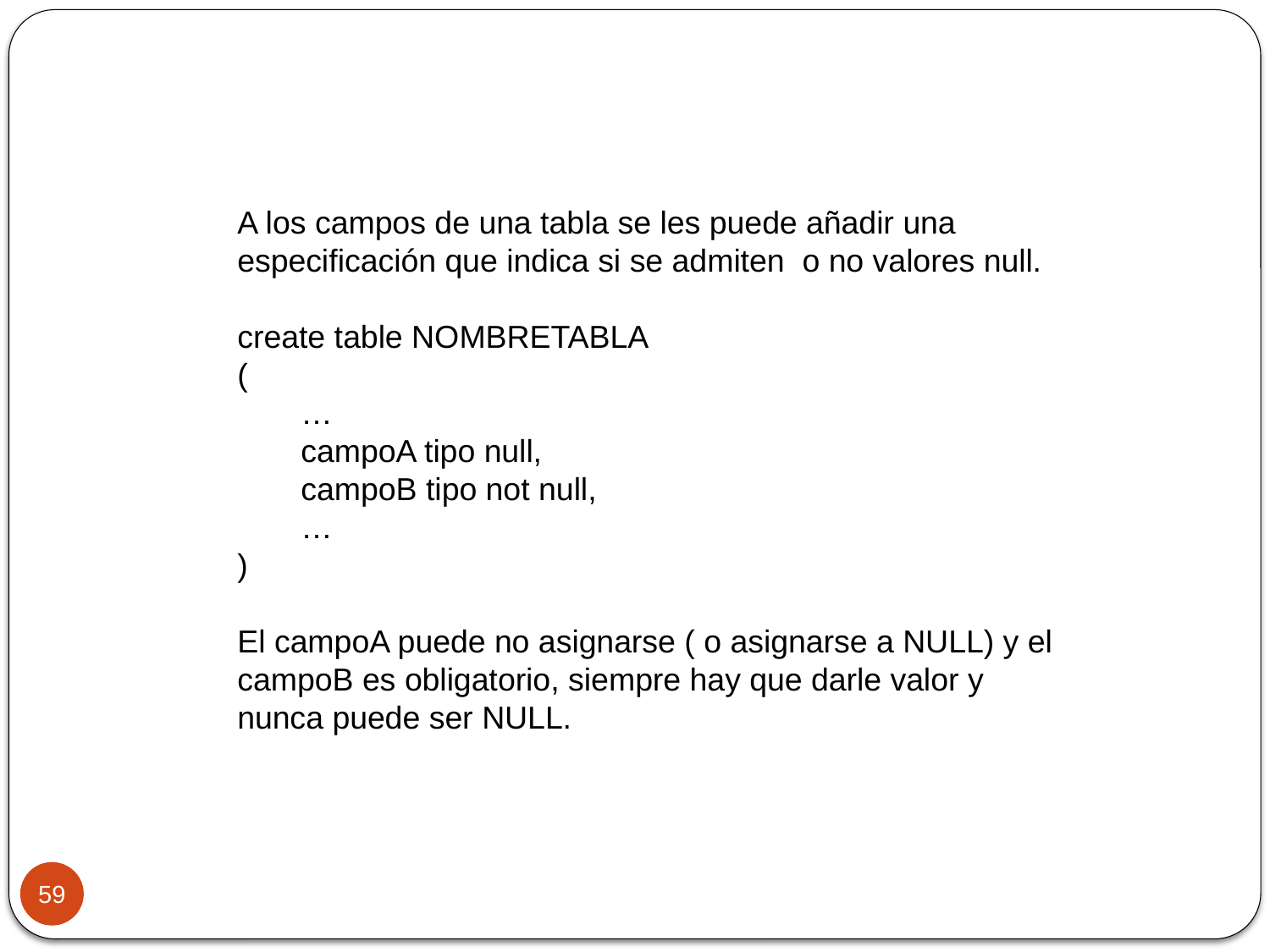

A los campos de una tabla se les puede añadir una especificación que indica si se admiten  o no valores null.

create table NOMBRETABLA
(
…
campoA tipo null,
campoB tipo not null,
…
)

El campoA puede no asignarse ( o asignarse a NULL) y el campoB es obligatorio, siempre hay que darle valor y nunca puede ser NULL.
59